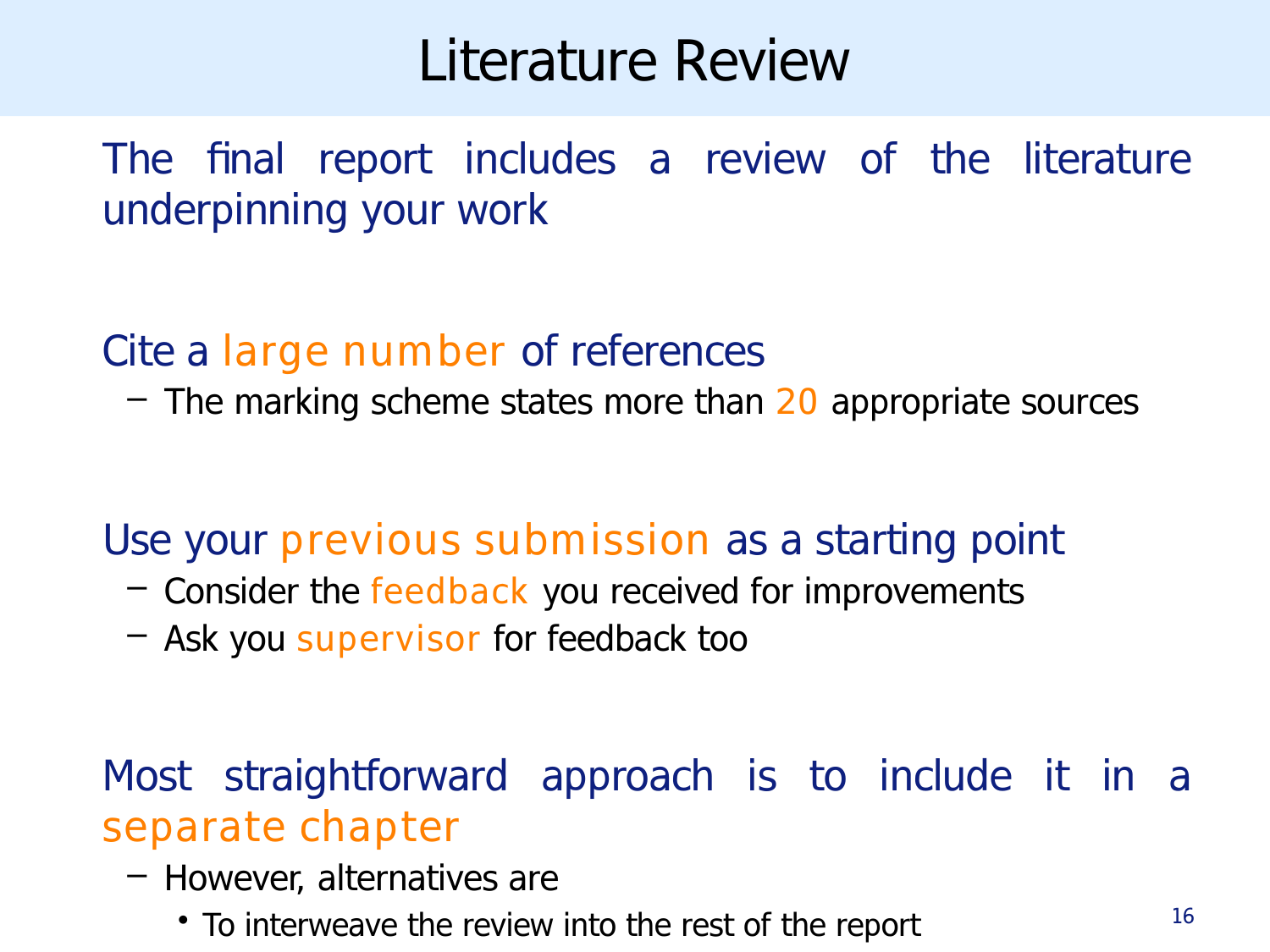

# Literature Review
The final report includes a review of the literature underpinning your work

Cite a large number of references
The marking scheme states more than 20 appropriate sources

Use your previous submission as a starting point
Consider the feedback you received for improvements
Ask you supervisor for feedback too

Most straightforward approach is to include it in a separate chapter
However, alternatives are
To interweave the review into the rest of the report
Or to combine it with your introduction

16